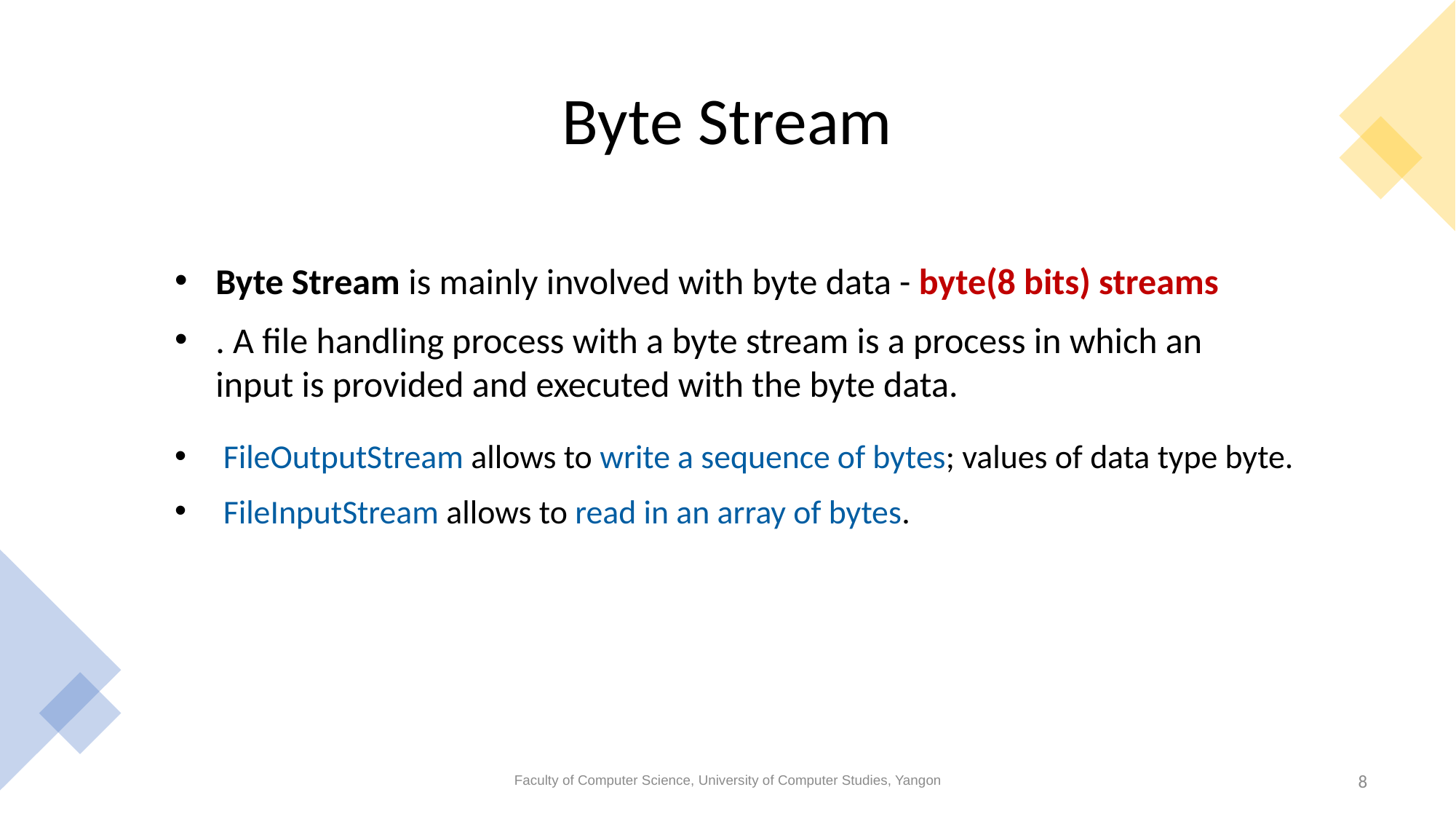

# Byte Stream
Byte Stream is mainly involved with byte data - byte(8 bits) streams
. A file handling process with a byte stream is a process in which an input is provided and executed with the byte data.

 FileOutputStream allows to write a sequence of bytes; values of data type byte.
 FileInputStream allows to read in an array of bytes.

Faculty of Computer Science, University of Computer Studies, Yangon
8